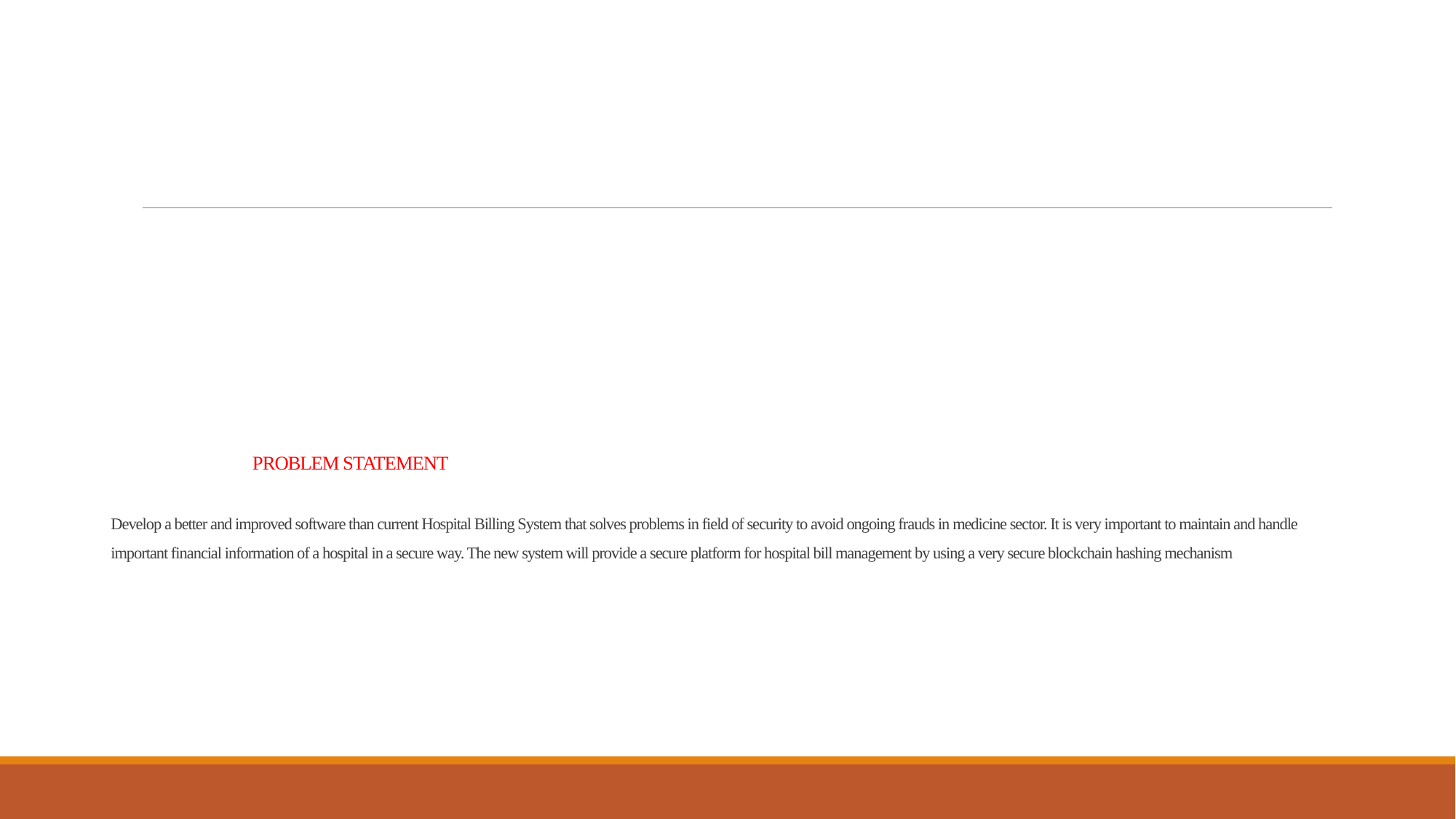

# PROBLEM STATEMENT Develop a better and improved software than current Hospital Billing System that solves problems in field of security to avoid ongoing frauds in medicine sector. It is very important to maintain and handle important financial information of a hospital in a secure way. The new system will provide a secure platform for hospital bill management by using a very secure blockchain hashing mechanism